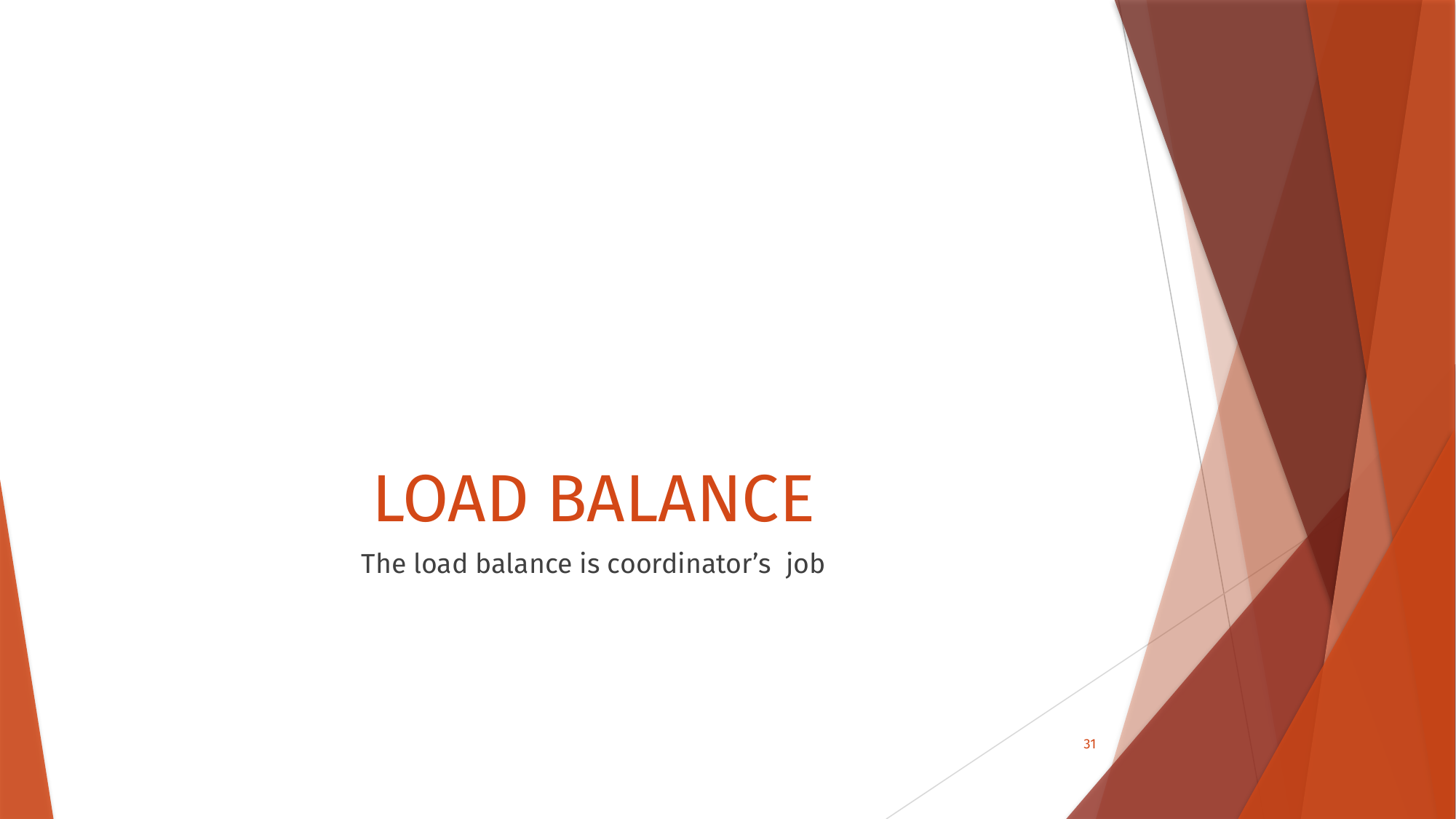

# LOAD BALANCE
The load balance is coordinator’s  job
31